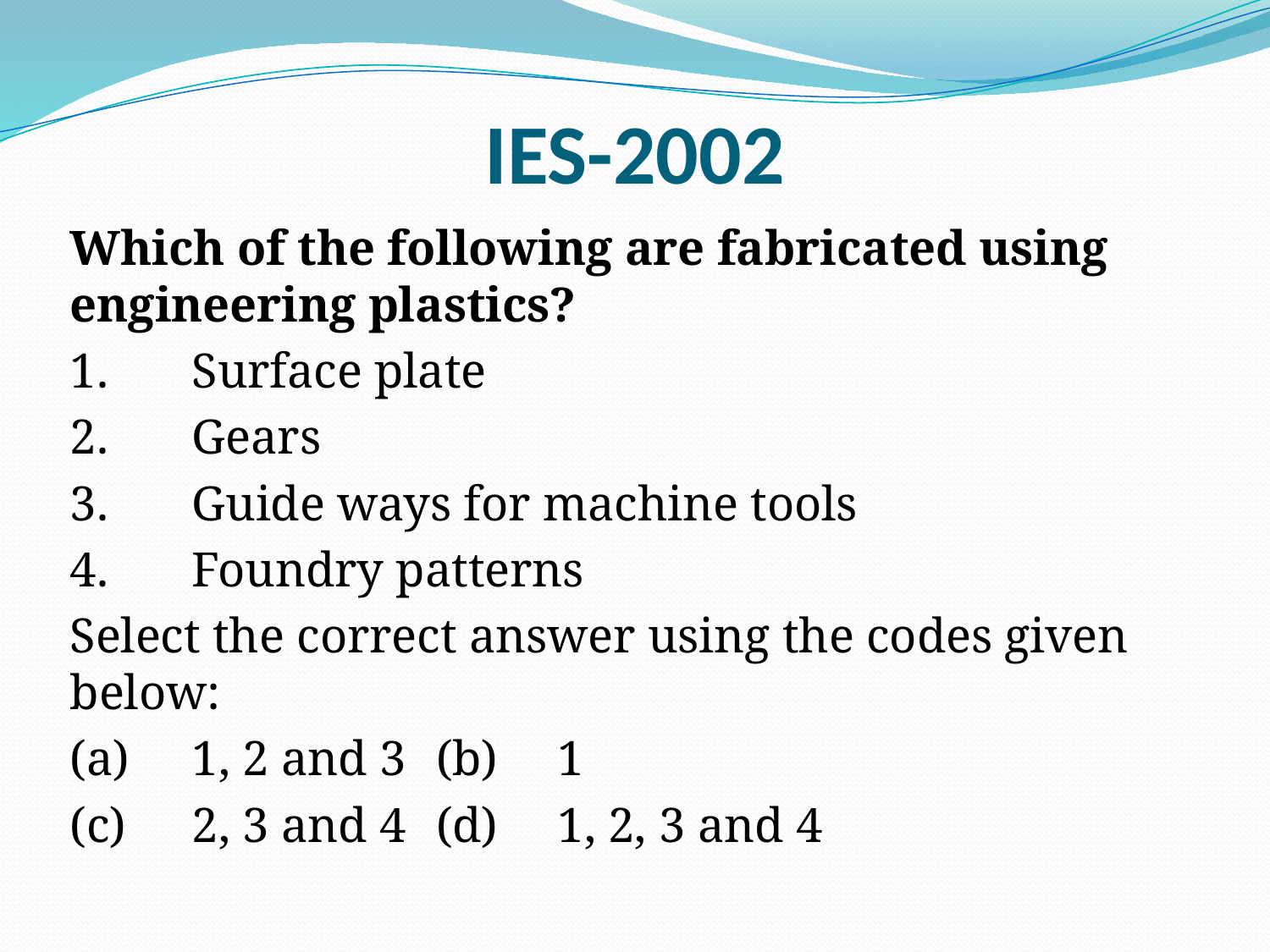

# IES-2002
	Which of the following are fabricated using engineering plastics?
	1.	Surface plate
	2.	Gears
	3.	Guide ways for machine tools
	4.	Foundry patterns
	Select the correct answer using the codes given below:
	(a)	1, 2 and 3		(b)	1
	(c)	2, 3 and 4 		(d)	1, 2, 3 and 4